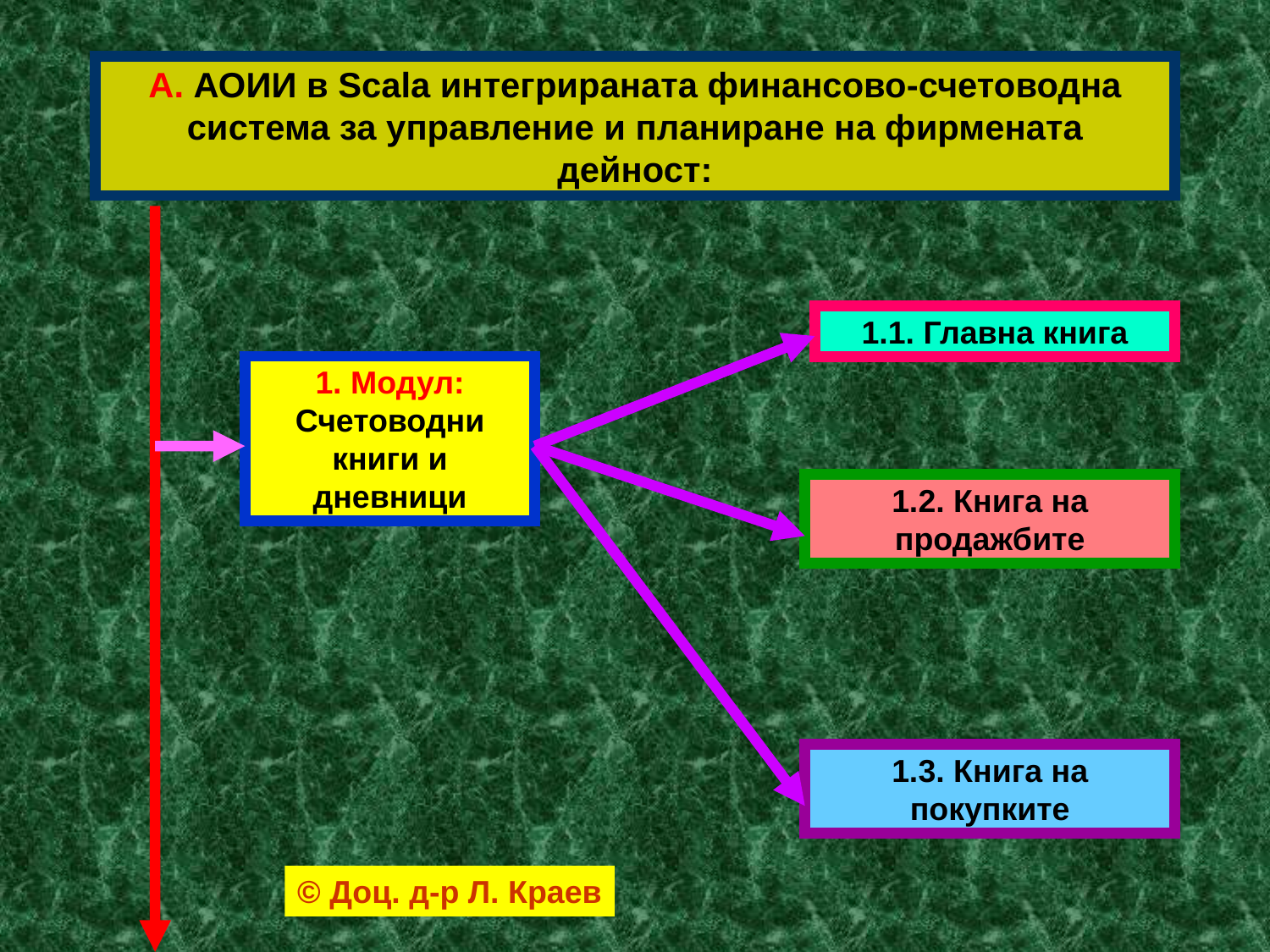

А. АОИИ в Scala интегрираната финансово-счетоводна система за управление и планиране на фирмената дейност:

1.1. Главна книга

1. Модул:
Счетоводни книги и
дневници

1.2. Книга на продажбите
1.3. Книга на покупките
© Доц. д-р Л. Краев